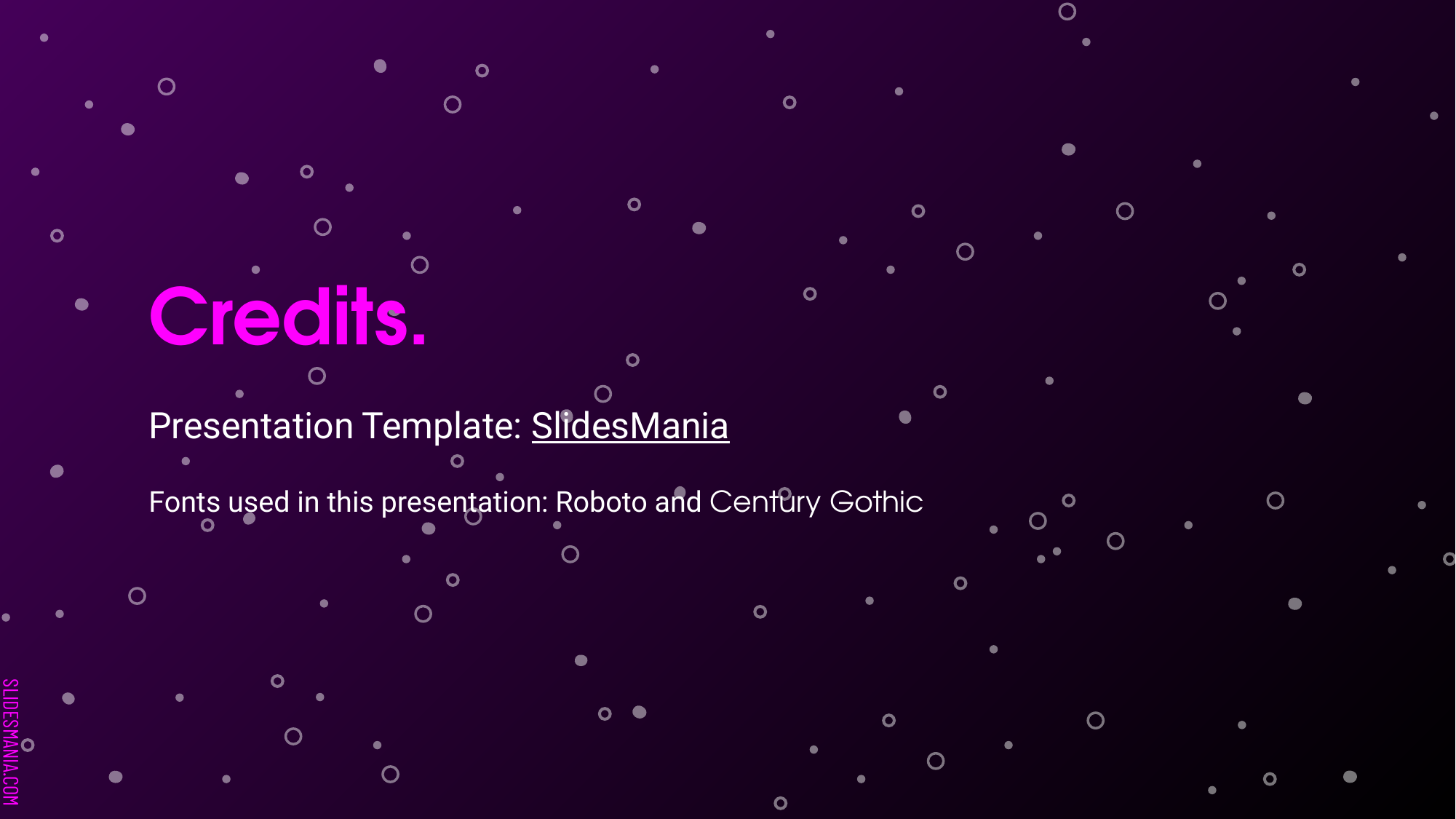

# Credits.
Presentation Template: SlidesMania
Fonts used in this presentation: Roboto and Century Gothic